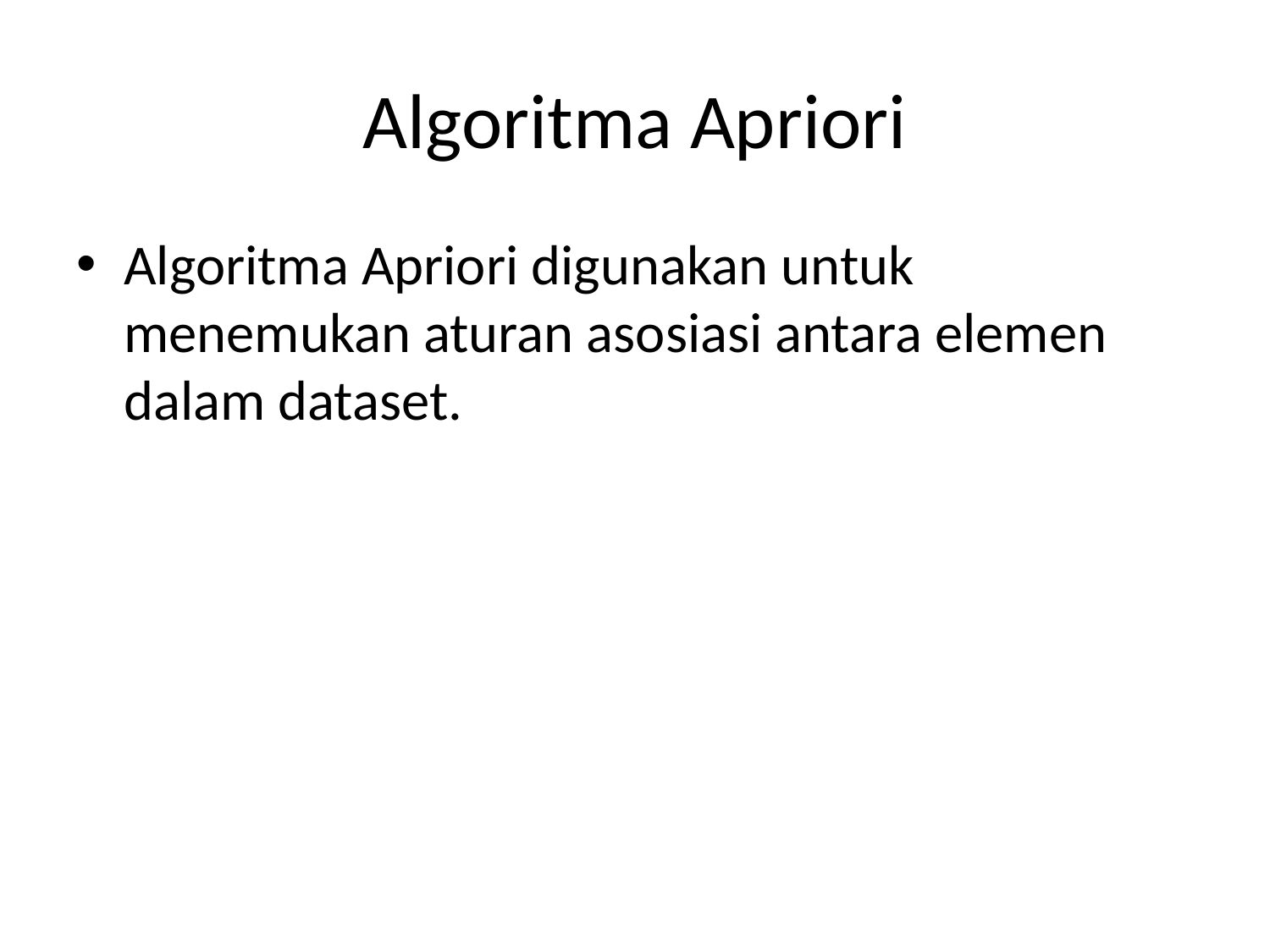

# Algoritma Apriori
Algoritma Apriori digunakan untuk menemukan aturan asosiasi antara elemen dalam dataset.